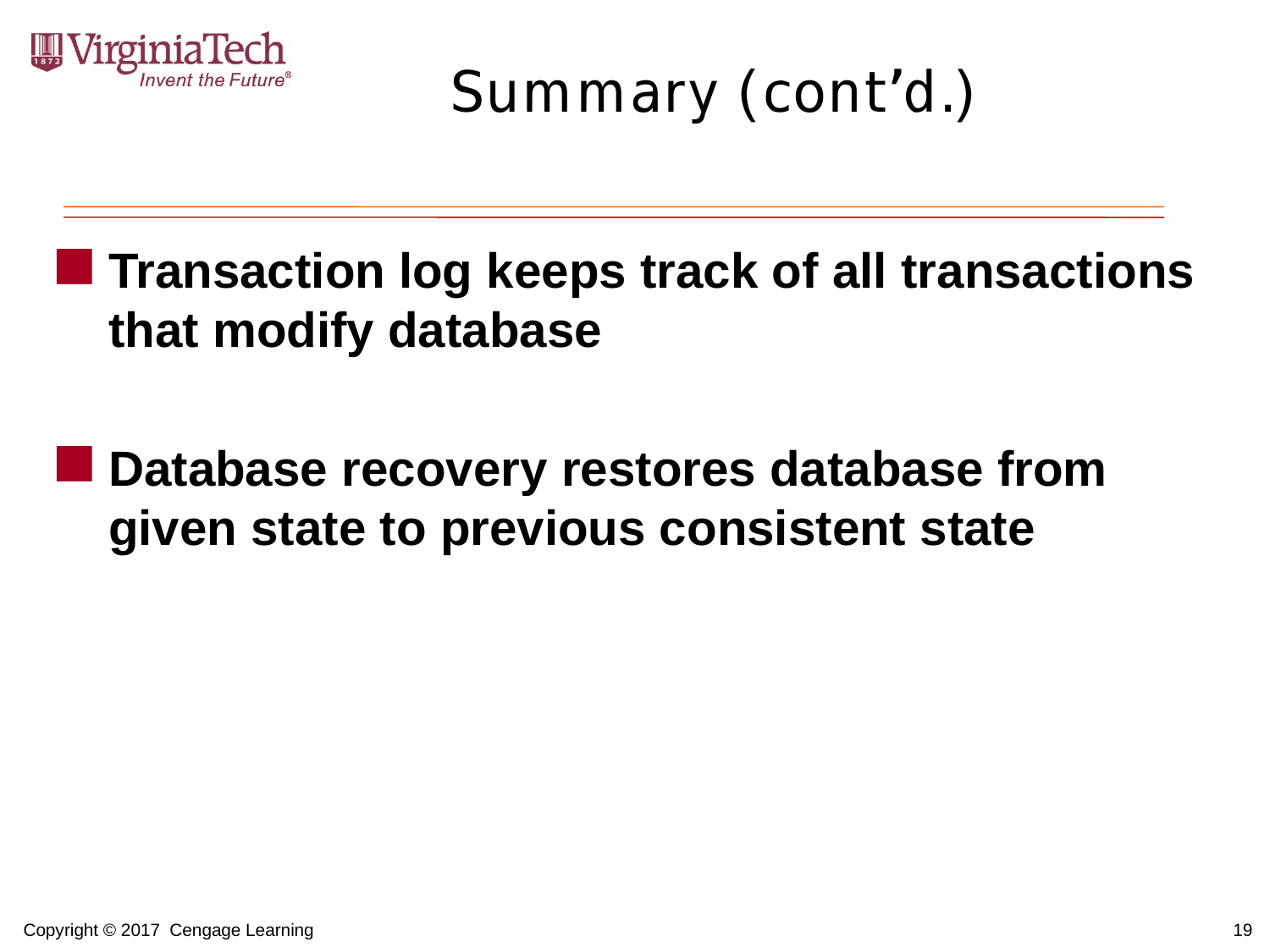

# Summary (cont’d.)
Transaction log keeps track of all transactions that modify database

Database recovery restores database from given state to previous consistent state
19
Copyright © 2017  Cengage Learning